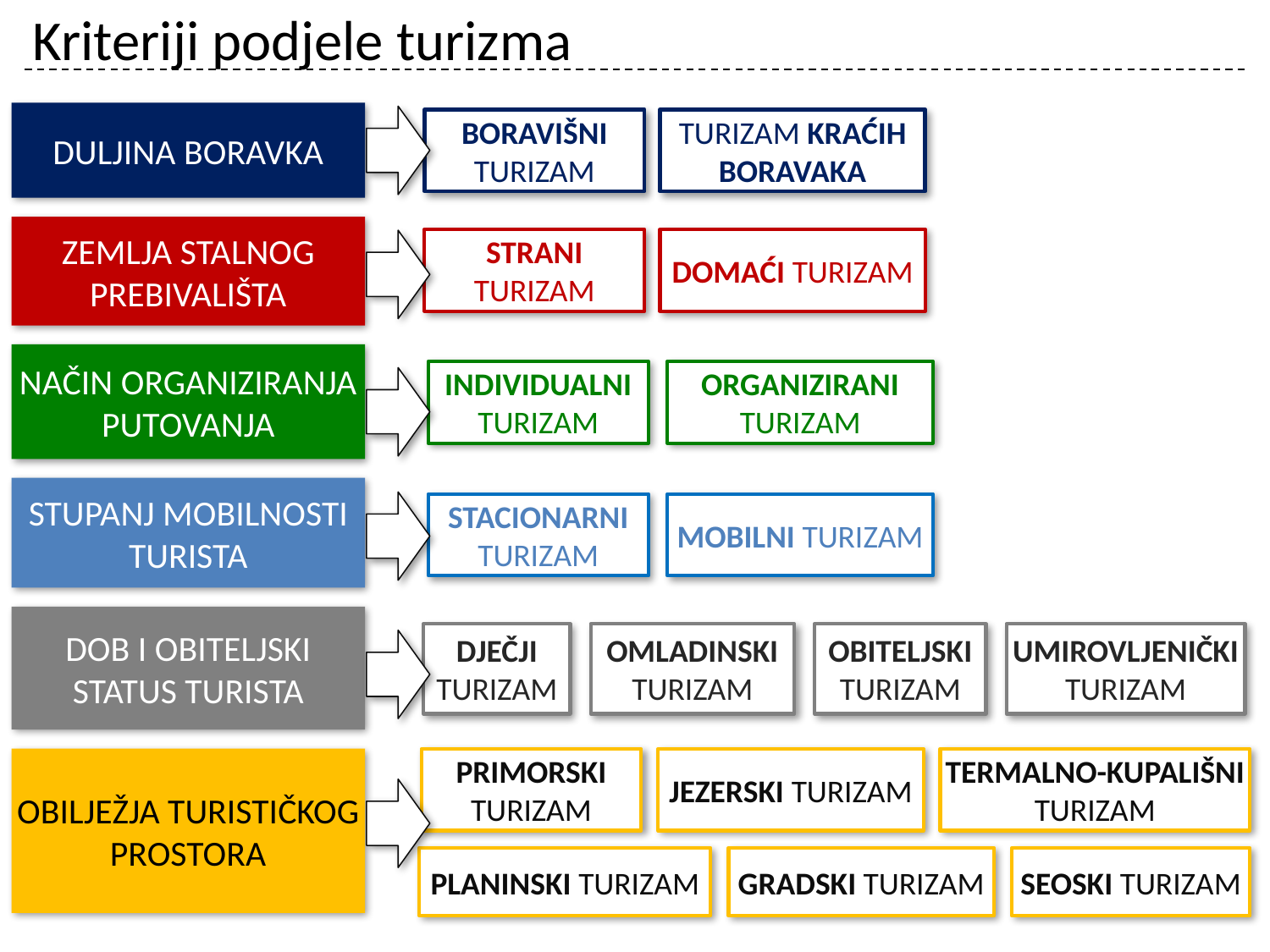

# Kriteriji podjele turizma
DULJINA BORAVKA

BORAVIŠNI TURIZAM
TURIZAM KRAĆIH BORAVAKA
ZEMLJA STALNOG PREBIVALIŠTA
STRANI TURIZAM
DOMAĆI TURIZAM

NAČIN ORGANIZIRANJA PUTOVANJA
INDIVIDUALNI TURIZAM
ORGANIZIRANI TURIZAM

STUPANJ MOBILNOSTI TURISTA

STACIONARNI TURIZAM
MOBILNI TURIZAM
DOB I OBITELJSKI STATUS TURISTA
DJEČJI TURIZAM
OMLADINSKI TURIZAM
OBITELJSKI TURIZAM
UMIROVLJENIČKI TURIZAM

OBILJEŽJA TURISTIČKOG PROSTORA
PRIMORSKI TURIZAM
JEZERSKI TURIZAM
TERMALNO-KUPALIŠNI TURIZAM

PLANINSKI TURIZAM
GRADSKI TURIZAM
SEOSKI TURIZAM